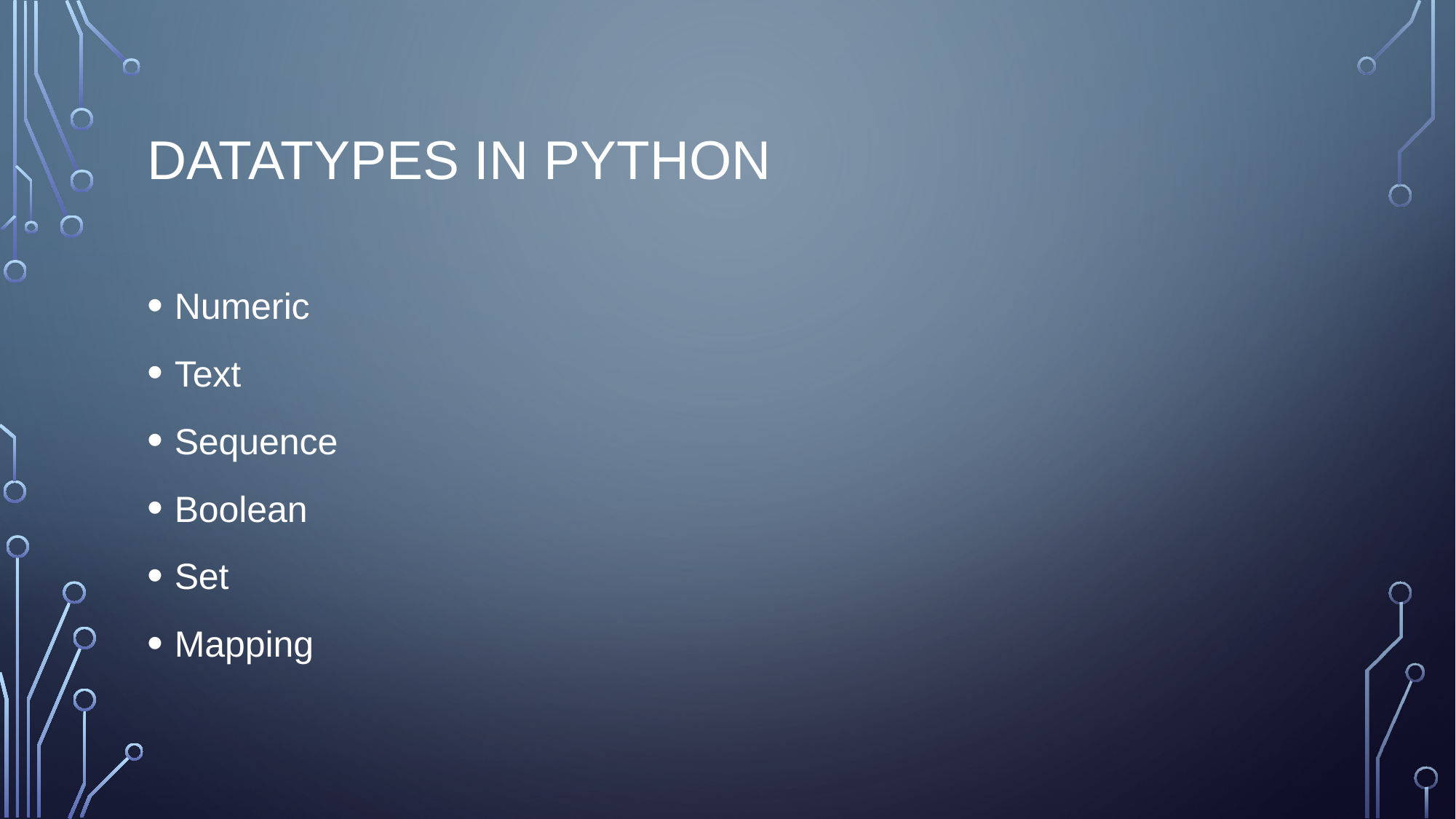

# Datatypes in python
Numeric
Text
Sequence
Boolean
Set
Mapping